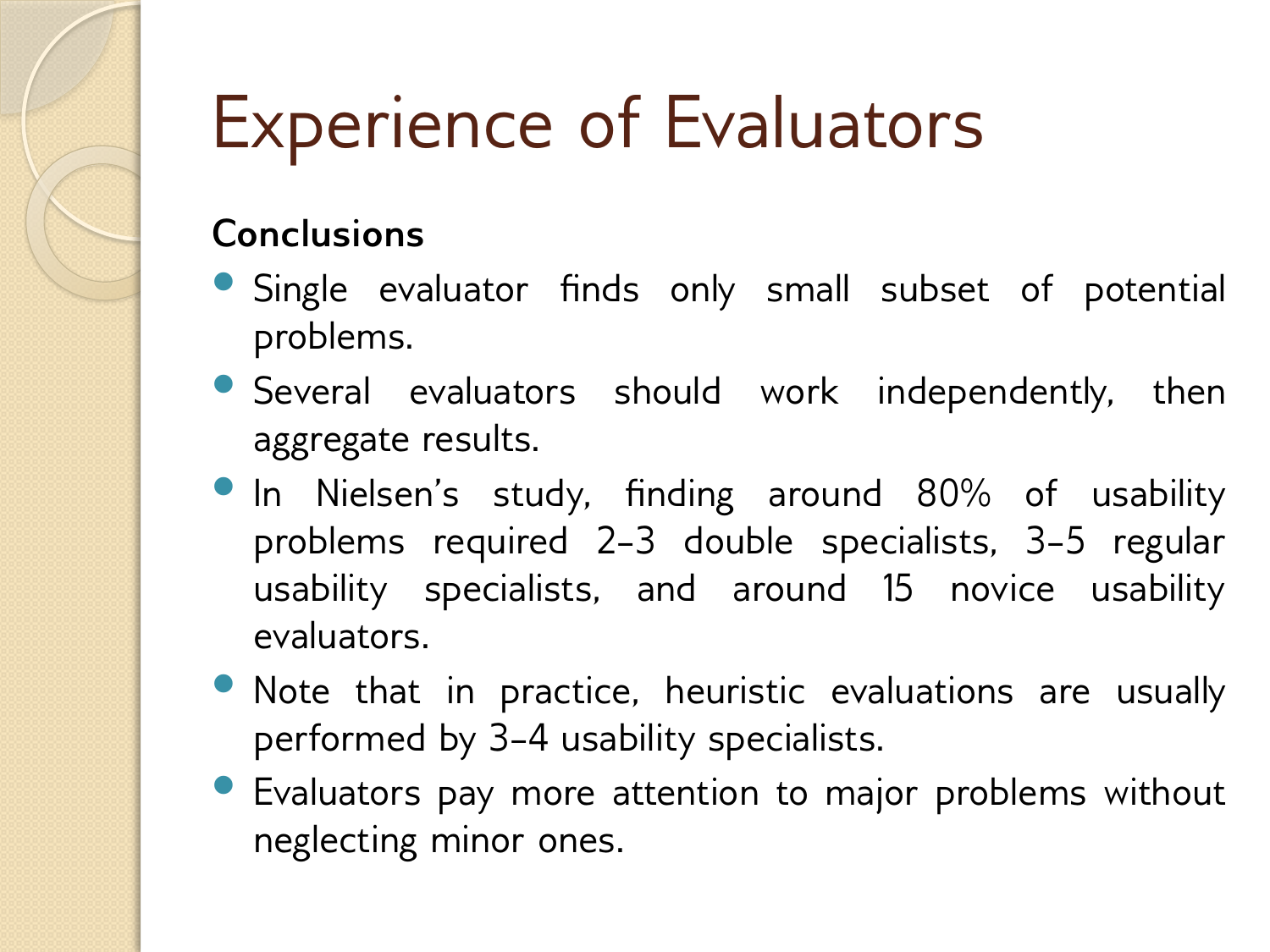

# Experience of Evaluators
Conclusions
Single evaluator finds only small subset of potential problems.
Several evaluators should work independently, then aggregate results.
In Nielsen’s study, finding around 80% of usability problems required 2–3 double specialists, 3–5 regular usability specialists, and around 15 novice usability evaluators.
Note that in practice, heuristic evaluations are usually performed by 3–4 usability specialists.
Evaluators pay more attention to major problems without neglecting minor ones.